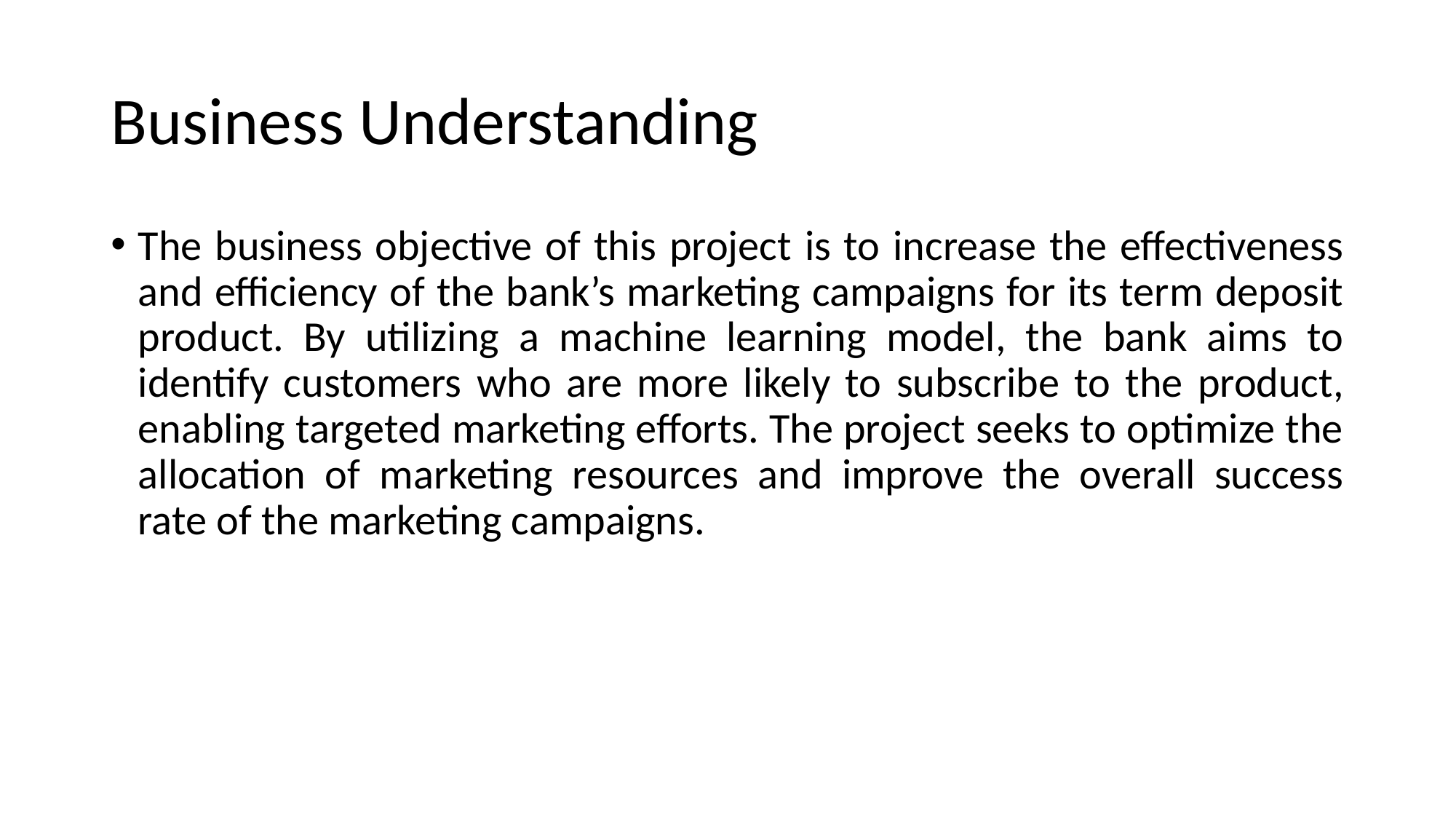

# Business Understanding
The business objective of this project is to increase the effectiveness and efficiency of the bank’s marketing campaigns for its term deposit product. By utilizing a machine learning model, the bank aims to identify customers who are more likely to subscribe to the product, enabling targeted marketing efforts. The project seeks to optimize the allocation of marketing resources and improve the overall success rate of the marketing campaigns.